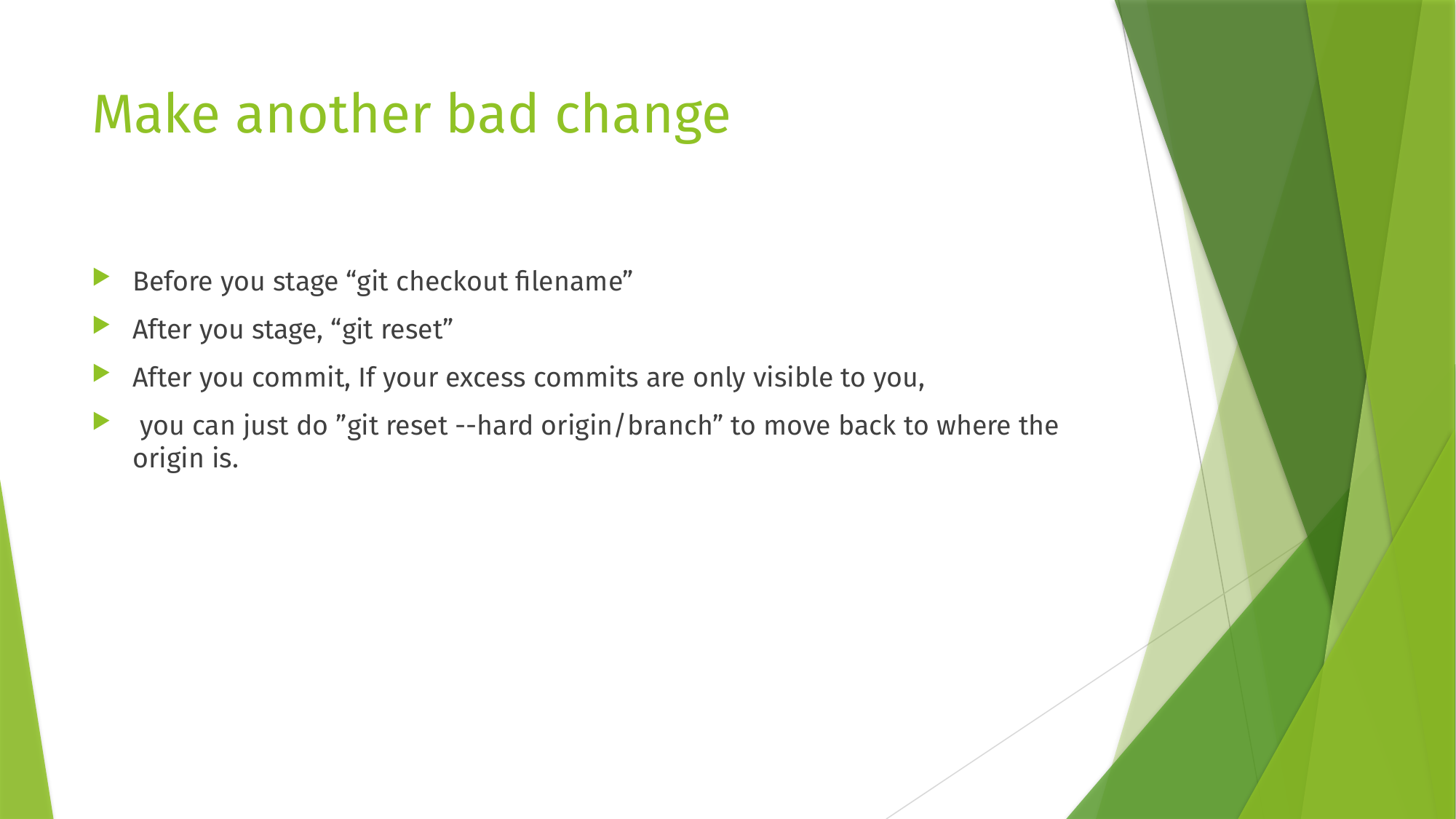

# Make another bad change
Before you stage “git checkout filename”
After you stage, “git reset”
After you commit, If your excess commits are only visible to you,
 you can just do ”git reset --hard origin/branch” to move back to where the origin is.